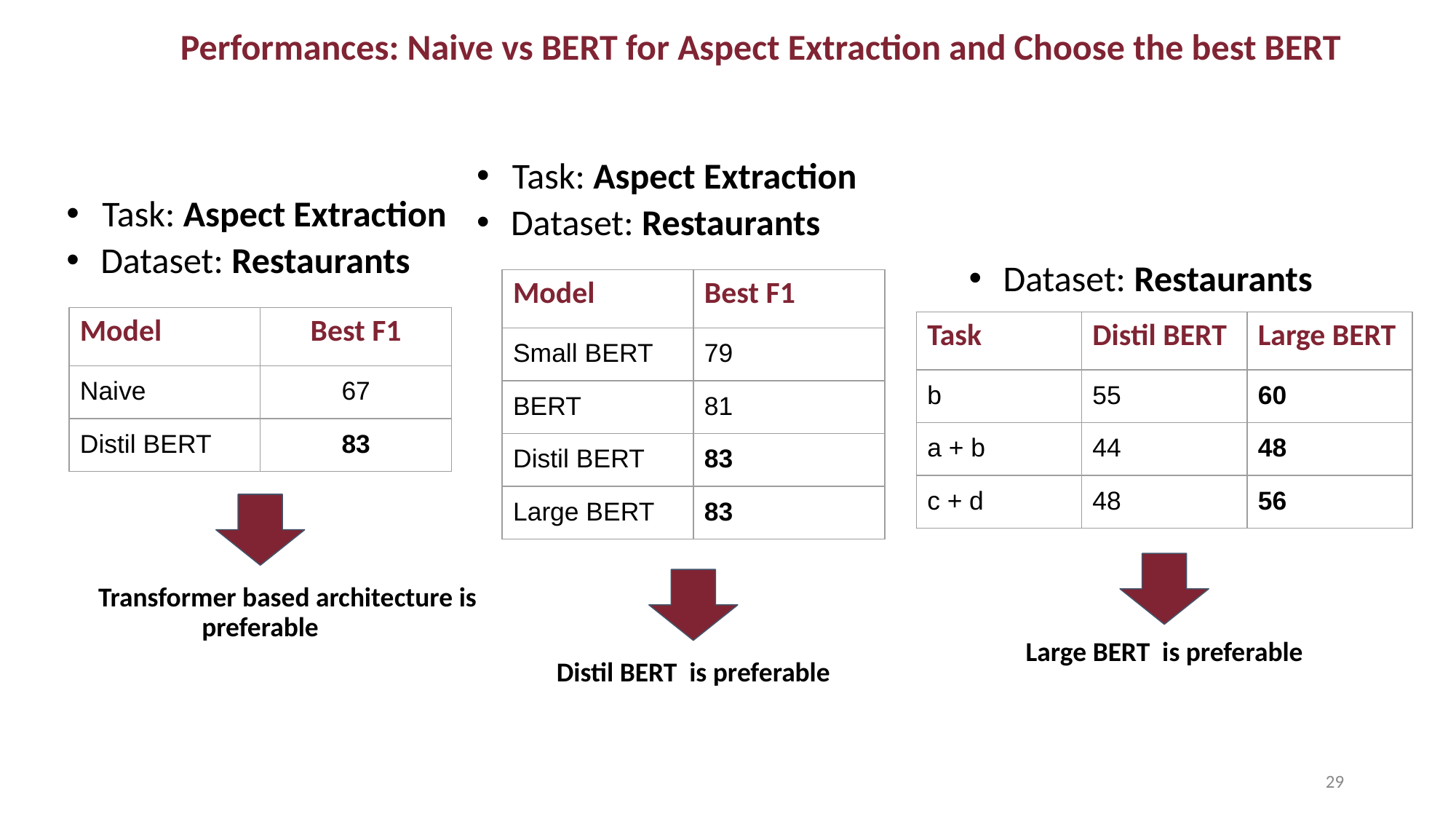

Performances: Naive vs BERT for Aspect Extraction and Choose the best BERT
 Task: Aspect Extraction
Dataset: Restaurants
 Task: Aspect Extraction
Dataset: Restaurants

Dataset: Restaurants
| Model | Best F1 |
| --- | --- |
| Small BERT | 79 |
| BERT | 81 |
| Distil BERT | 83 |
| Large BERT | 83 |
| Model | Best F1 |
| --- | --- |
| Naive | 67 |
| Distil BERT | 83 |
| Task | Distil BERT | Large BERT |
| --- | --- | --- |
| b | 55 | 60 |
| a + b | 44 | 48 |
| c + d | 48 | 56 |

Transformer based architecture is preferable

Large BERT  is preferable
Distil BERT  is preferable
29